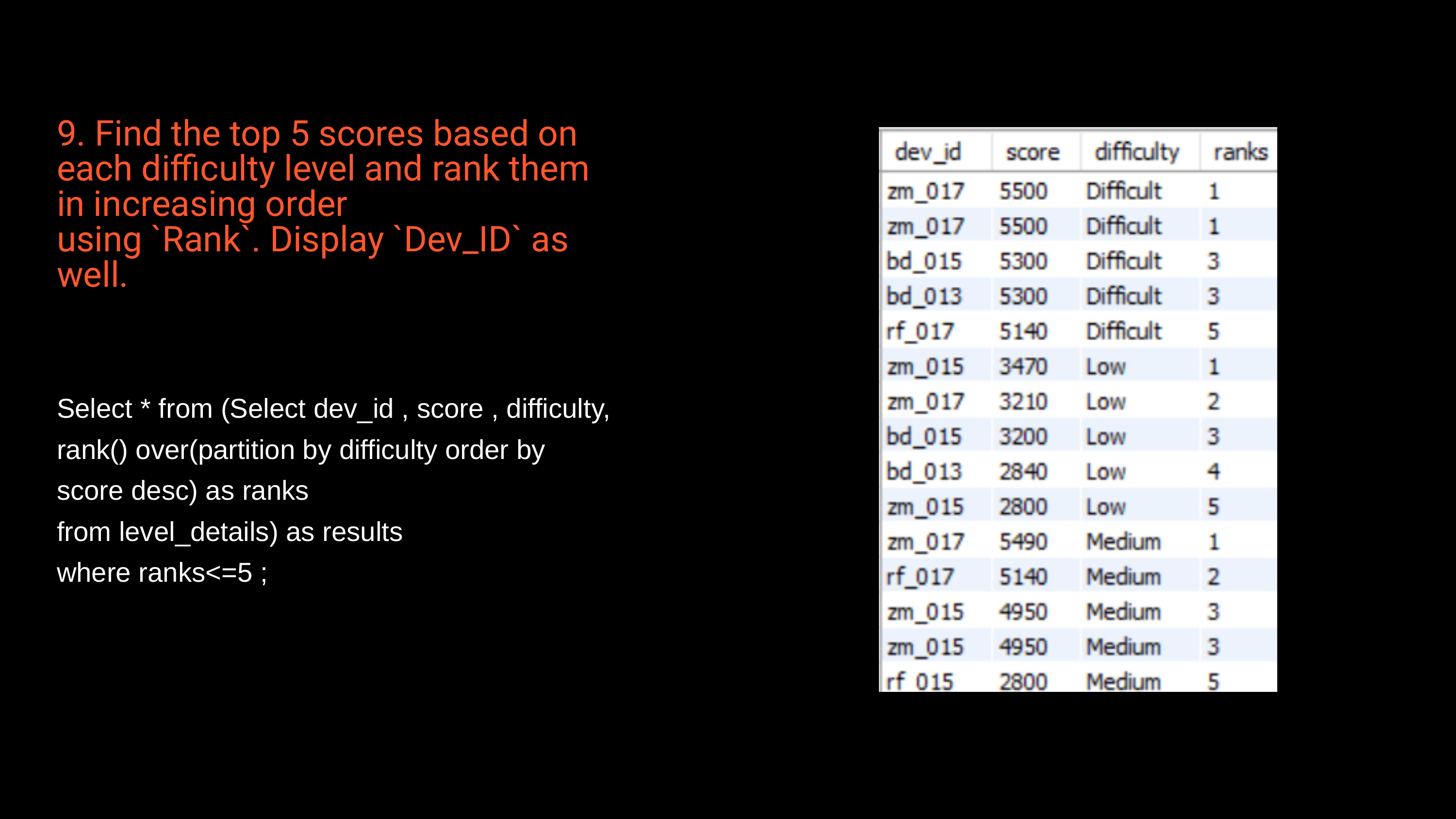

9. Find the top 5 scores based on each difficulty level and rank them in increasing order
using `Rank`. Display `Dev_ID` as well.

Select * from (Select dev_id , score , difficulty,
rank() over(partition by difficulty order by score desc) as ranks
from level_details) as results
where ranks<=5 ;